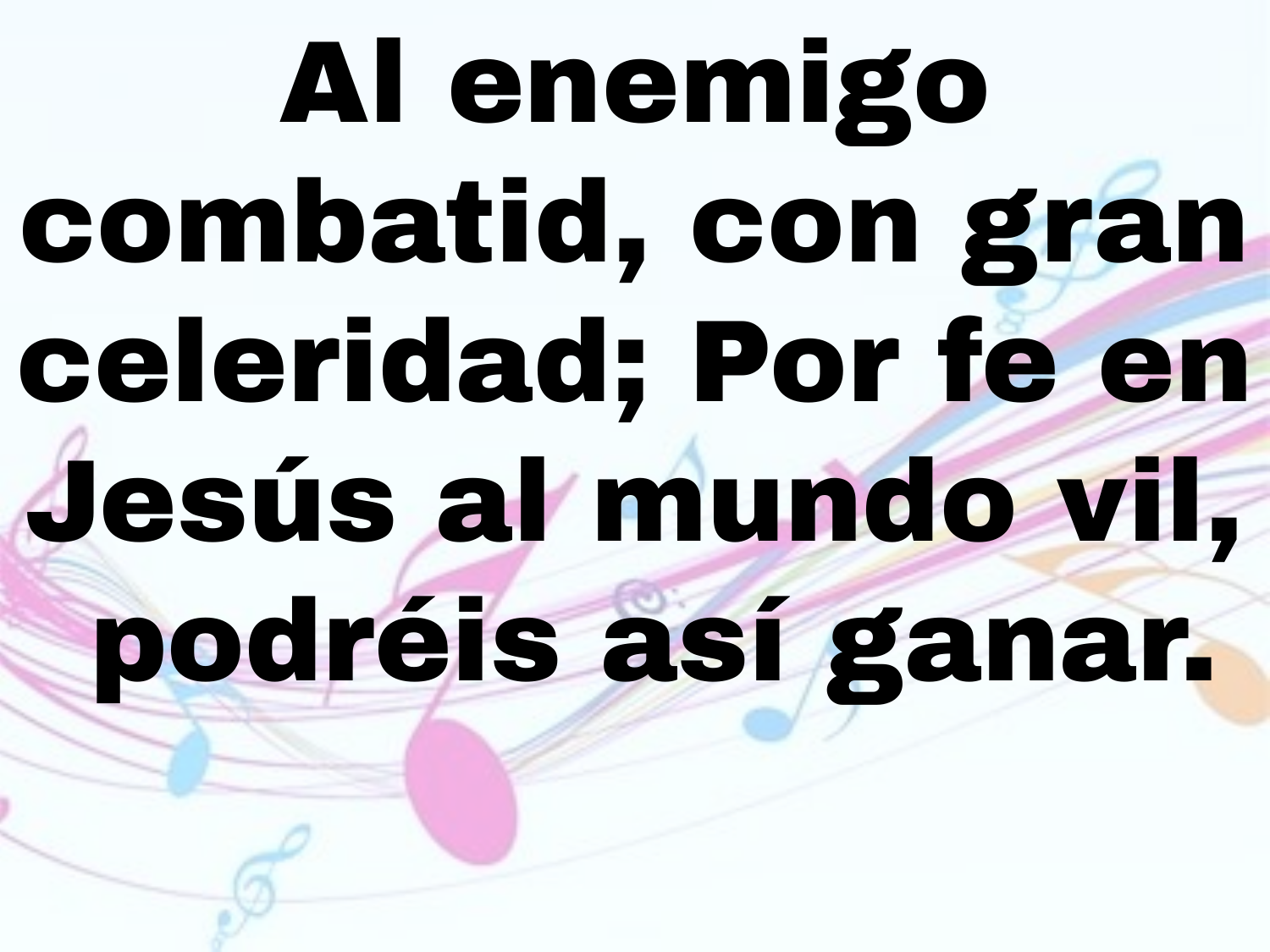

Al enemigo combatid, con gran celeridad; Por fe en Jesús al mundo vil,  podréis así ganar.